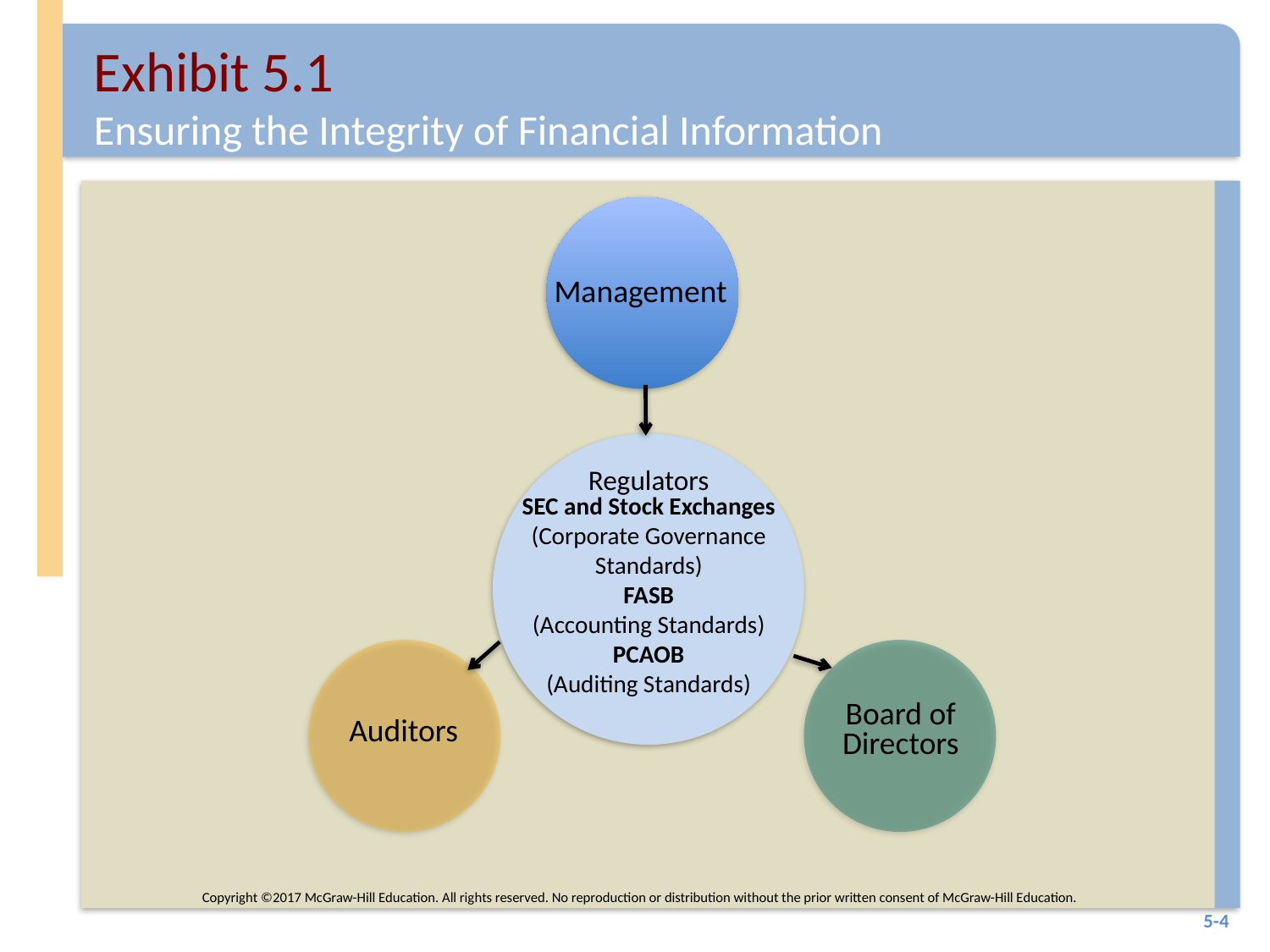

# Exhibit 5.1
Ensuring the Integrity of Financial Information

Management

Regulators
SEC and Stock Exchanges
(Corporate Governance Standards)
FASB
(Accounting Standards)
PCAOB
(Auditing Standards)

Auditors

Board of Directors
Copyright ©2017 McGraw-Hill Education. All rights reserved. No reproduction or distribution without the prior written consent of McGraw-Hill Education.